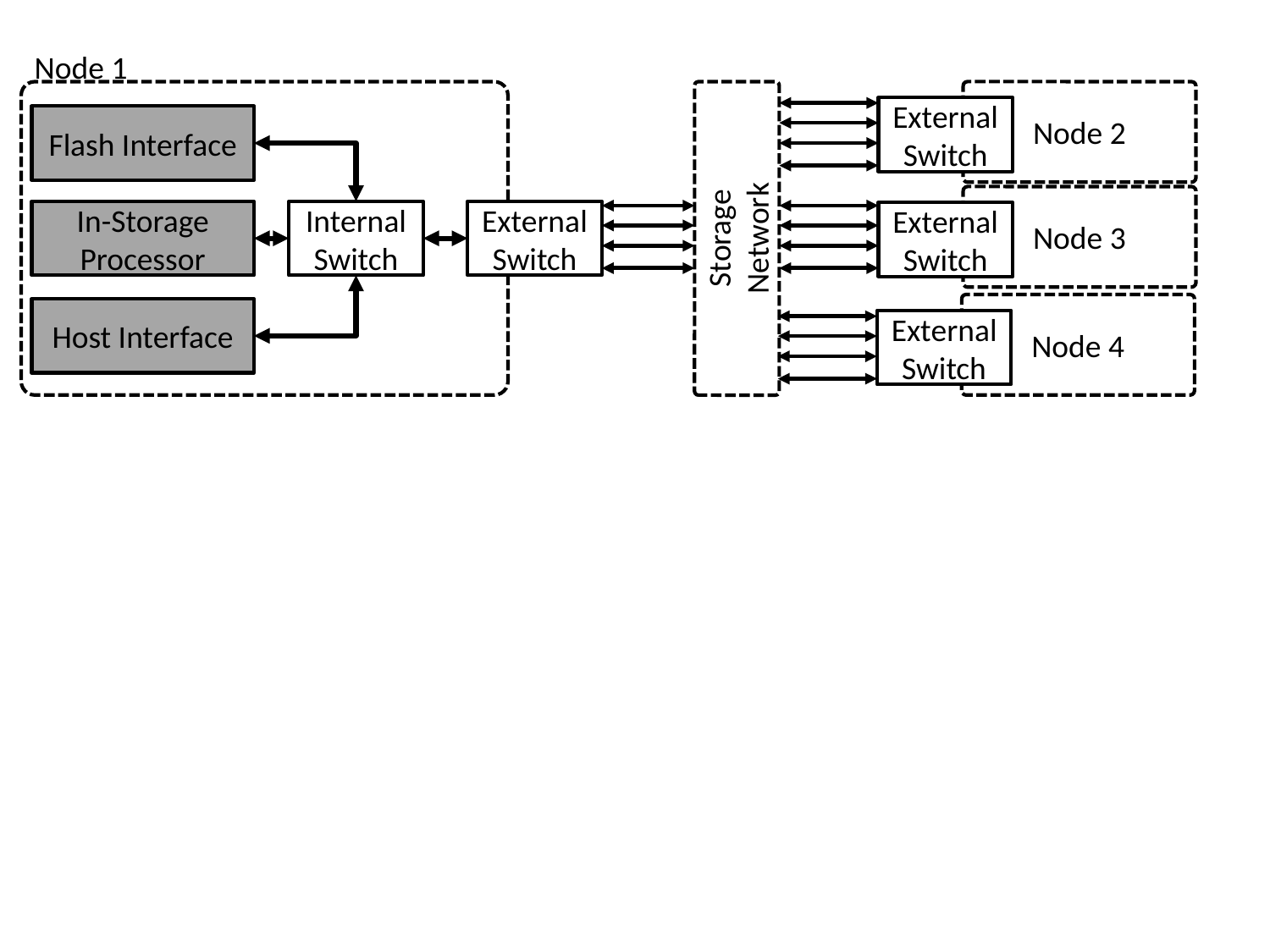

Node 1

Node 2
External
Switch
Flash Interface
Node 3
External
Switch
Storage
Network
In-Storage Processor
Internal
Switch
External
Switch
Node 4
External
Switch
Host Interface